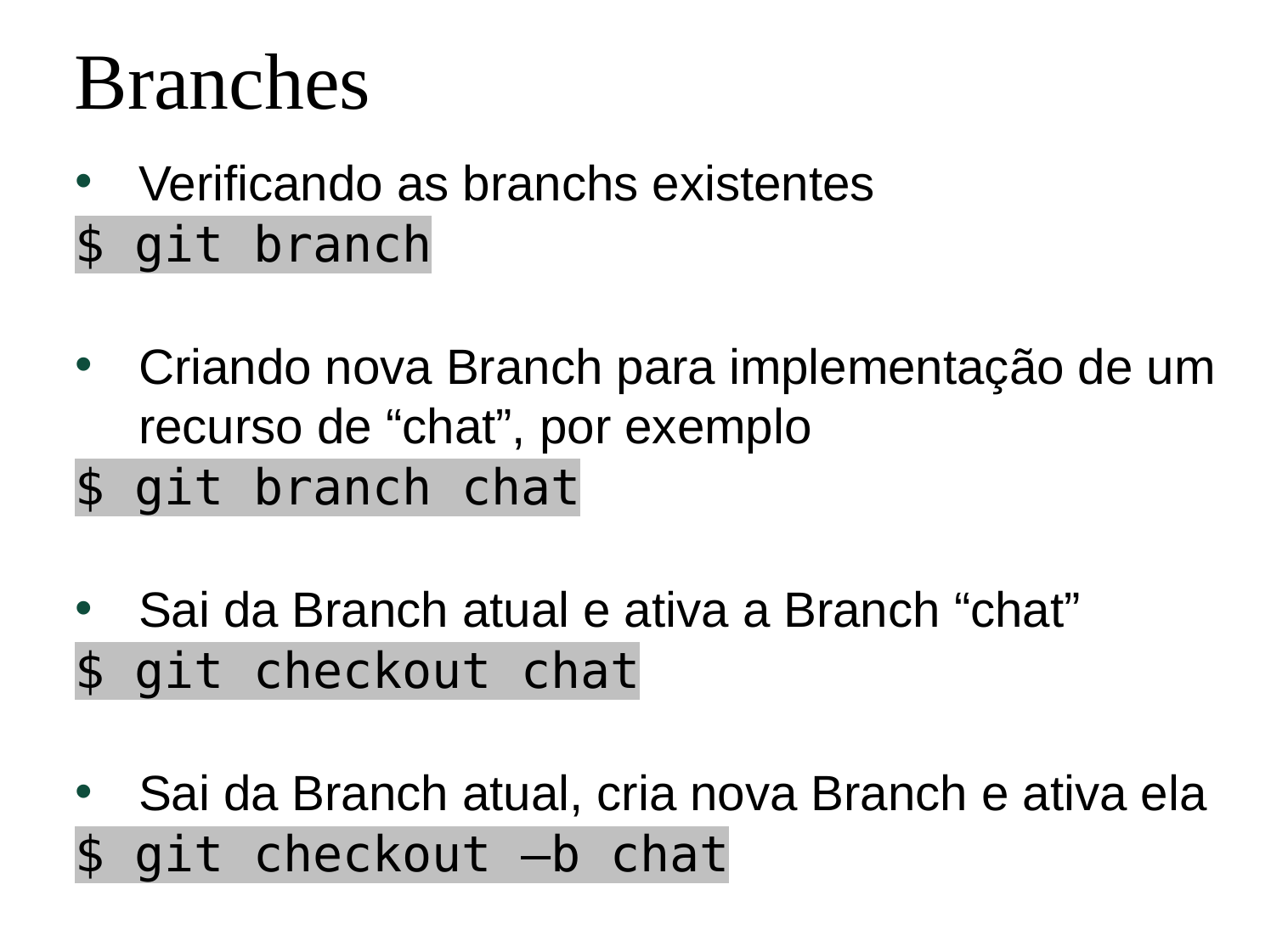

Branches
Verificando as branchs existentes
$ git branch

Criando nova Branch para implementação de um recurso de “chat”, por exemplo
$ git branch chat

Sai da Branch atual e ativa a Branch “chat”
$ git checkout chat

Sai da Branch atual, cria nova Branch e ativa ela
$ git checkout –b chat